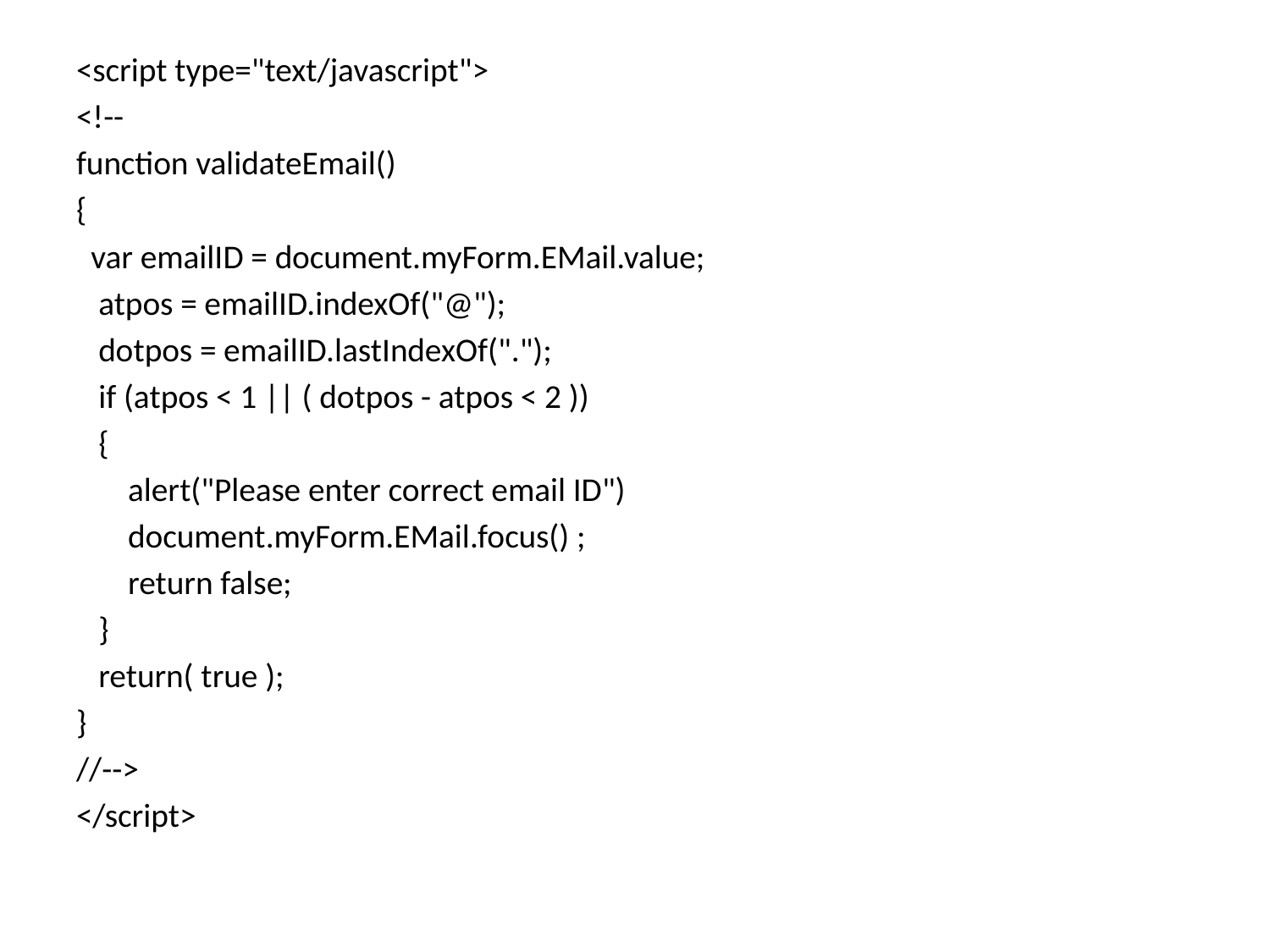

#
<script type="text/javascript">
<!--
function validateEmail()
{
  var emailID = document.myForm.EMail.value;
   atpos = emailID.indexOf("@");
   dotpos = emailID.lastIndexOf(".");
   if (atpos < 1 || ( dotpos - atpos < 2 ))
   {
       alert("Please enter correct email ID")
       document.myForm.EMail.focus() ;
       return false;
   }
   return( true );
}
//-->
</script>